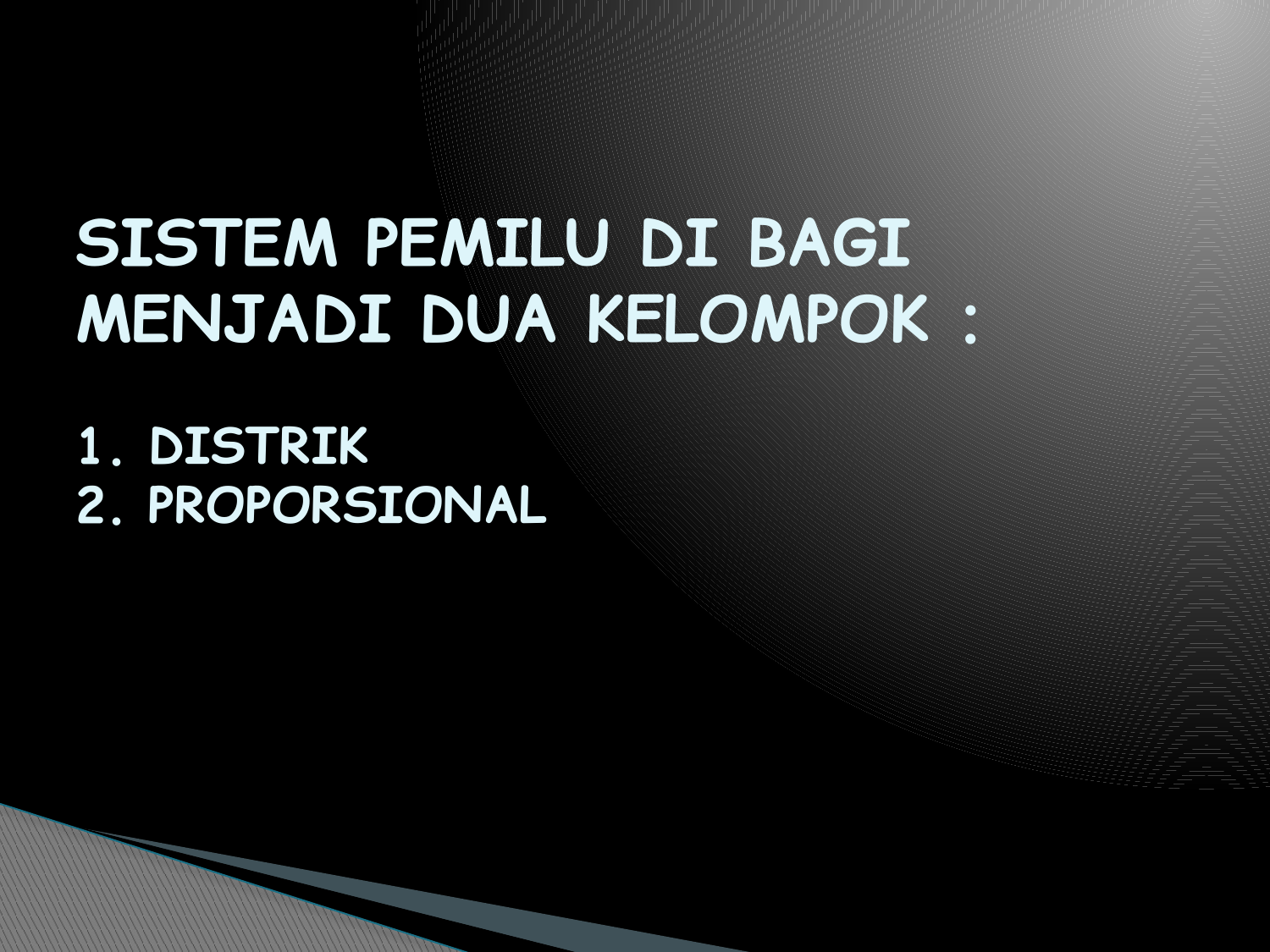

# SISTEM PEMILU DI BAGI MENJADI DUA KELOMPOK : 1. DISTRIK 2. PROPORSIONAL